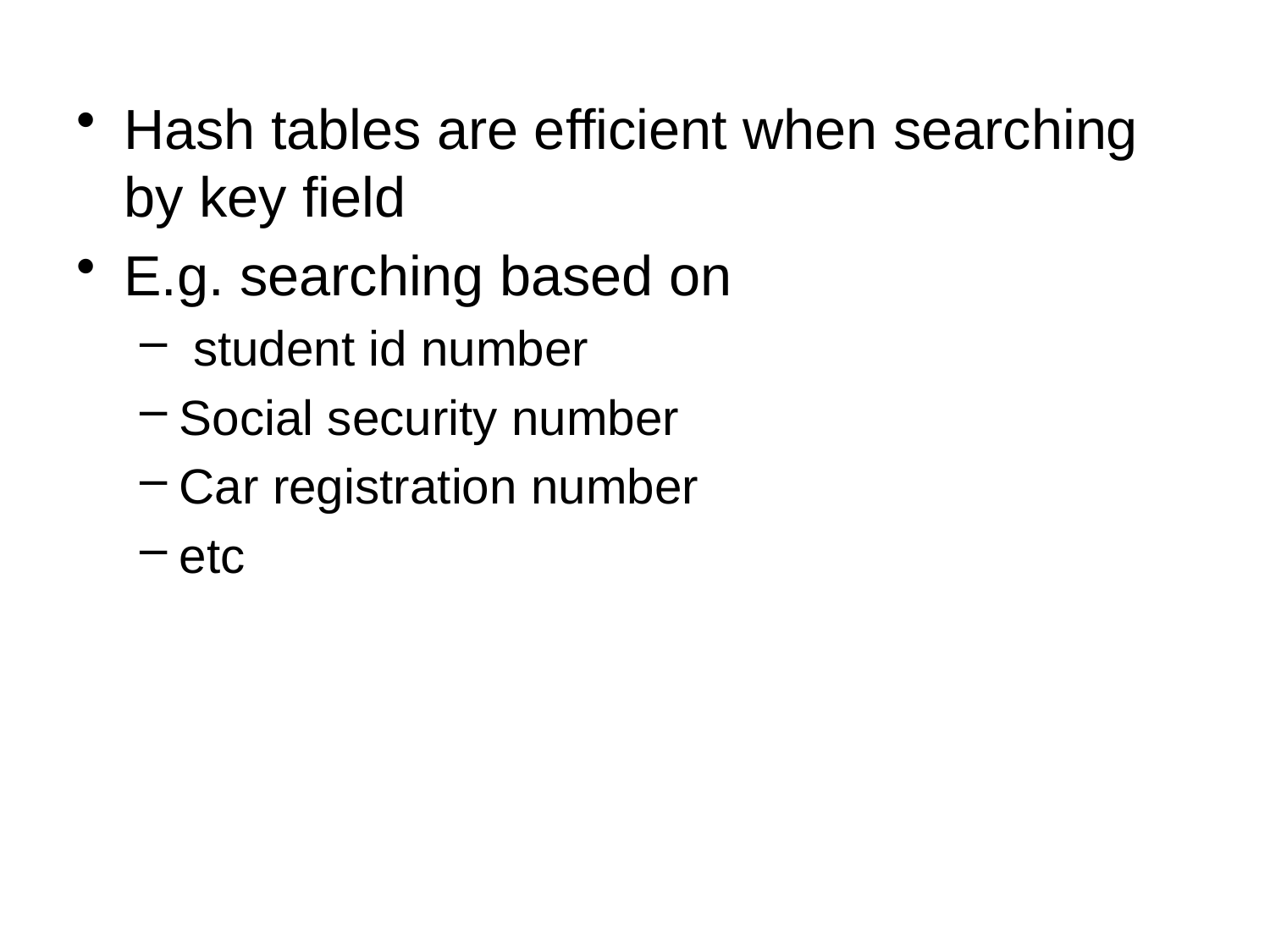

Hash tables are efficient when searching by key field
E.g. searching based on
 student id number
Social security number
Car registration number
etc